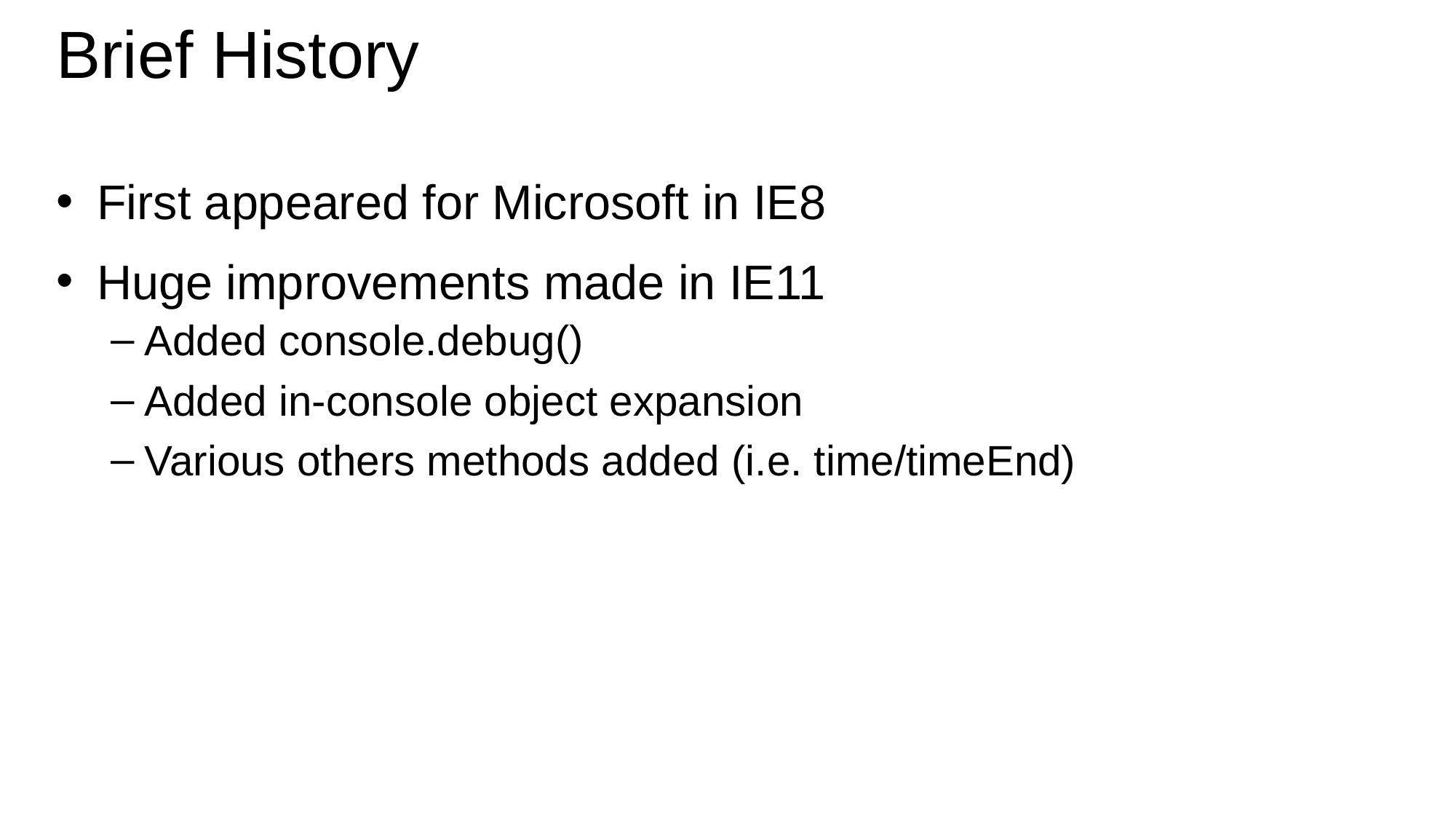

# Brief History
First appeared for Microsoft in IE8
Huge improvements made in IE11
Added console.debug()
Added in-console object expansion
Various others methods added (i.e. time/timeEnd)